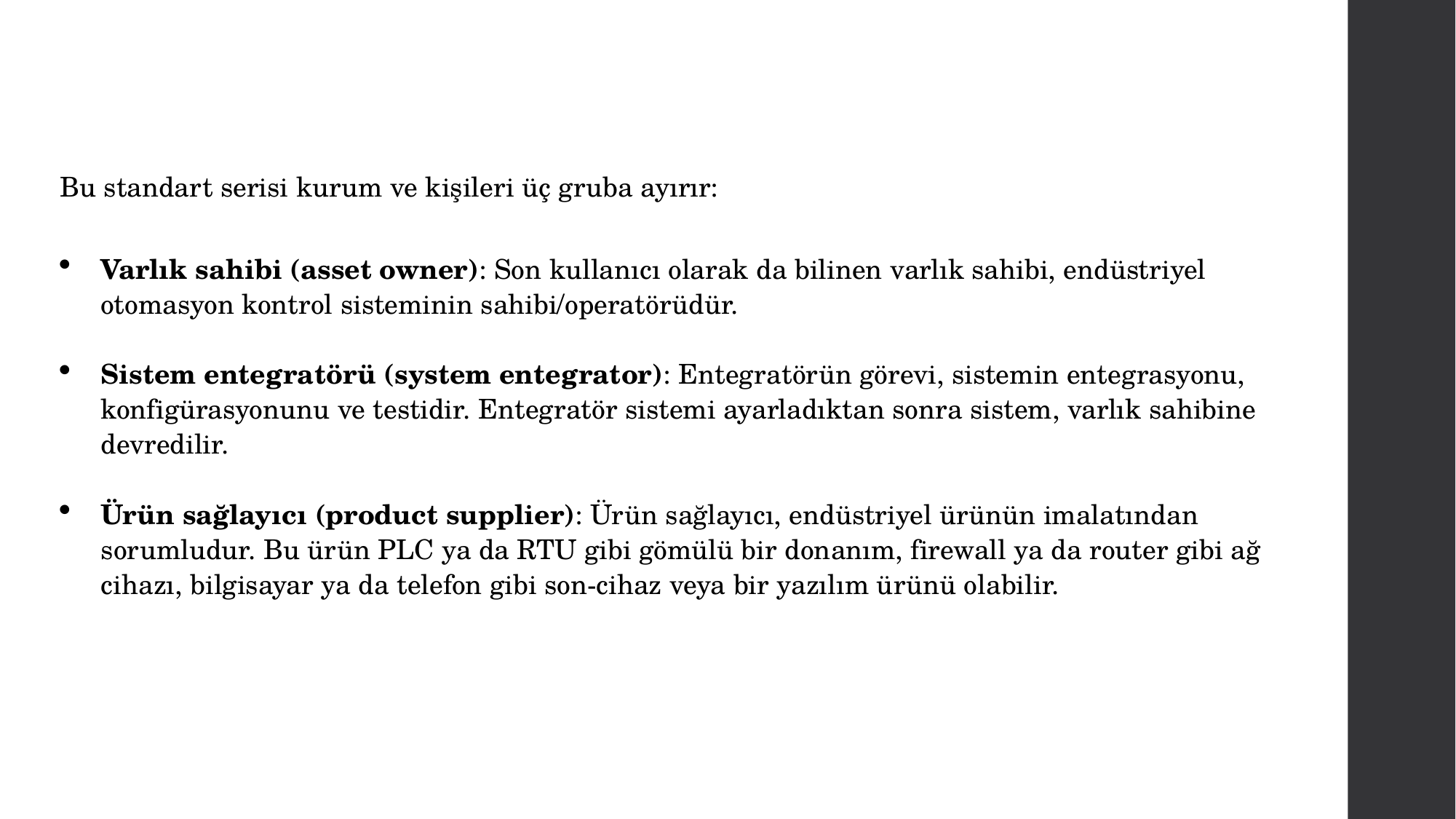

Bu standart serisi kurum ve kişileri üç gruba ayırır:

Varlık sahibi (asset owner): Son kullanıcı olarak da bilinen varlık sahibi, endüstriyel otomasyon kontrol sisteminin sahibi/operatörüdür.

Sistem entegratörü (system entegrator): Entegratörün görevi, sistemin entegrasyonu, konfigürasyonunu ve testidir. Entegratör sistemi ayarladıktan sonra sistem, varlık sahibine devredilir.

Ürün sağlayıcı (product supplier): Ürün sağlayıcı, endüstriyel ürünün imalatından sorumludur. Bu ürün PLC ya da RTU gibi gömülü bir donanım, firewall ya da router gibi ağ cihazı, bilgisayar ya da telefon gibi son-cihaz veya bir yazılım ürünü olabilir.